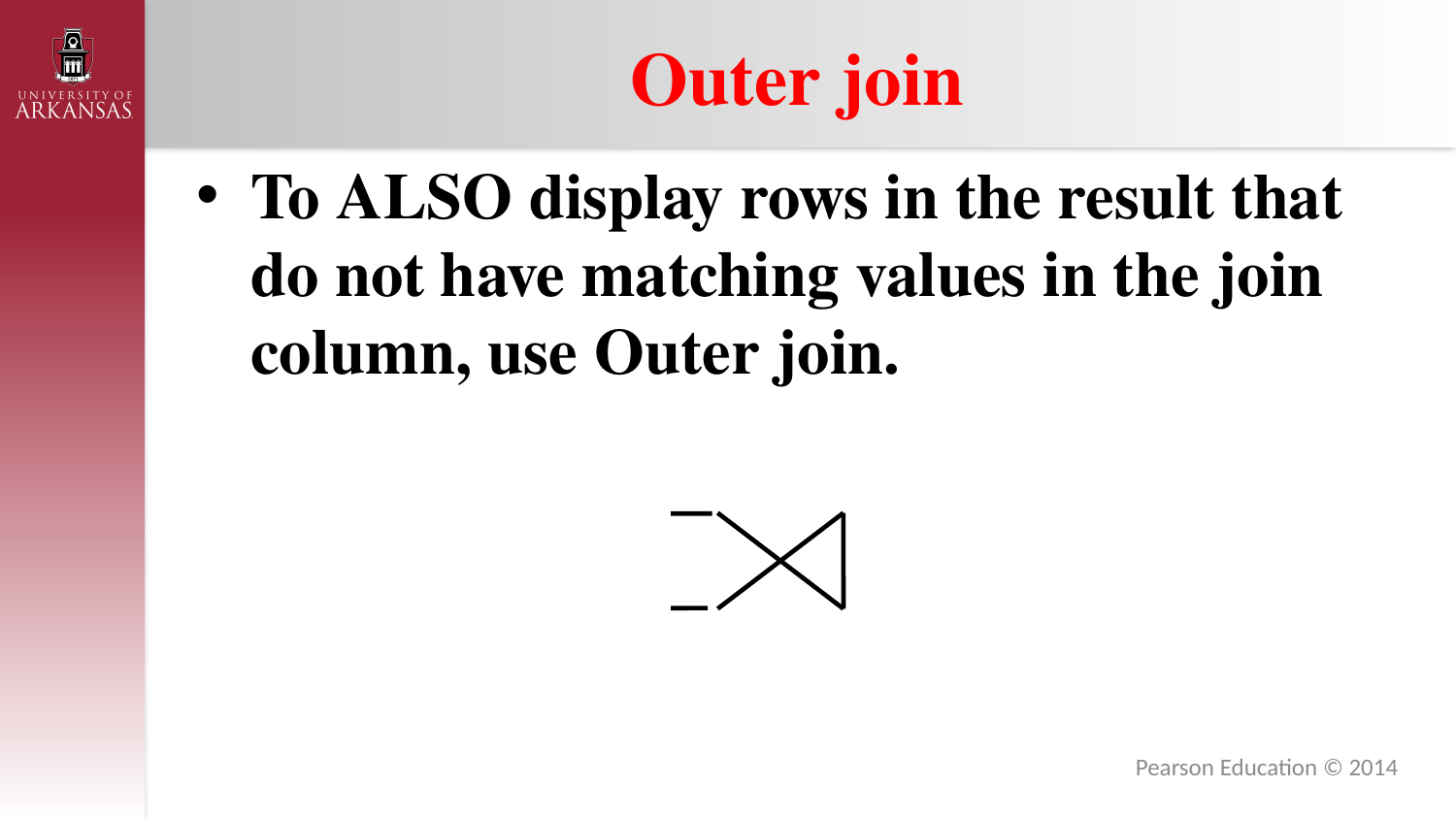

# Outer join
To ALSO display rows in the result that do not have matching values in the join column, use Outer join.

Pearson Education © 2014